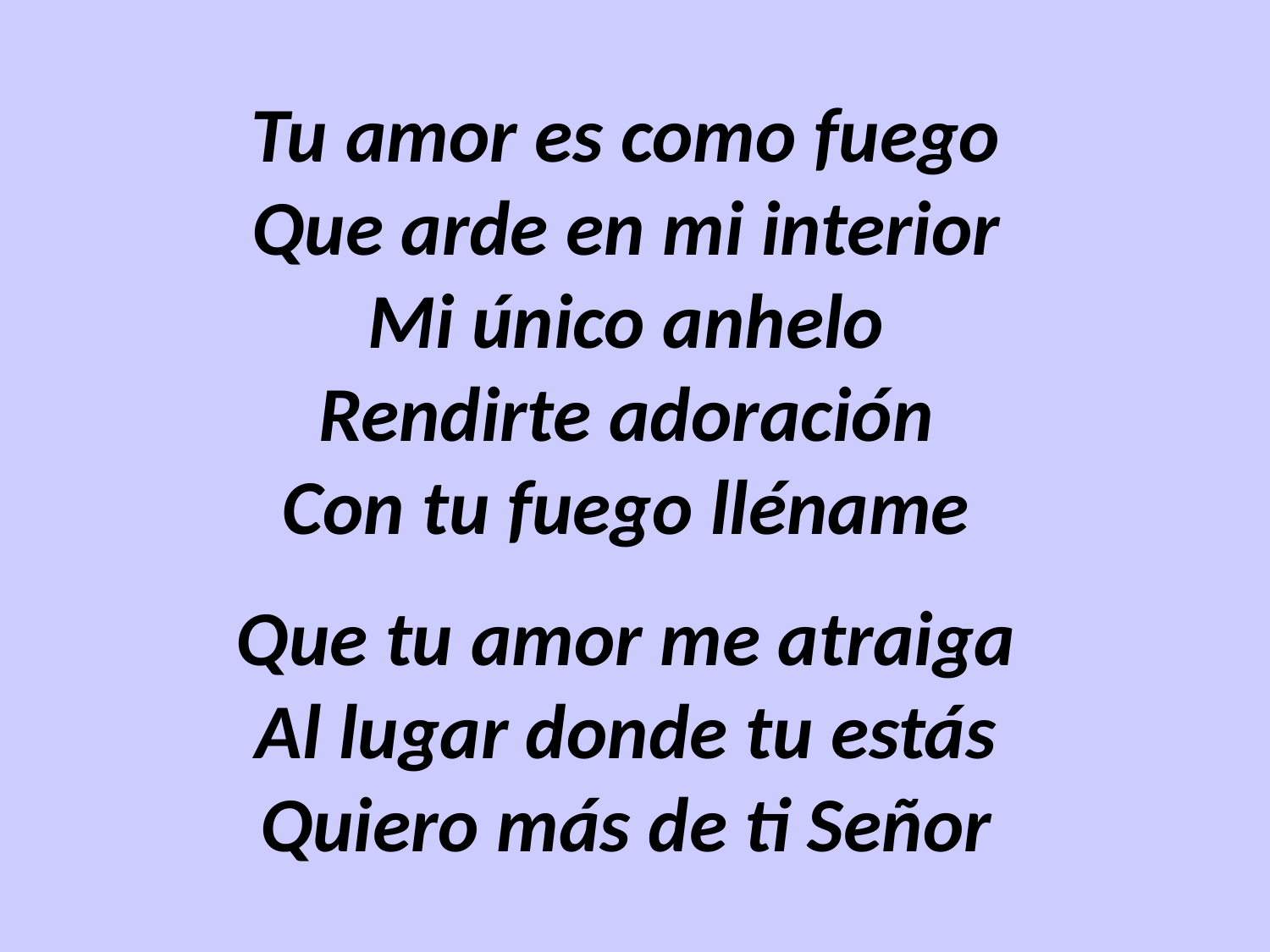

Tu amor es como fuego 
Que arde en mi interior 
Mi único anhelo 
Rendirte adoración 
Con tu fuego lléname 
Que tu amor me atraiga 
Al lugar donde tu estás 
Quiero más de ti Señor